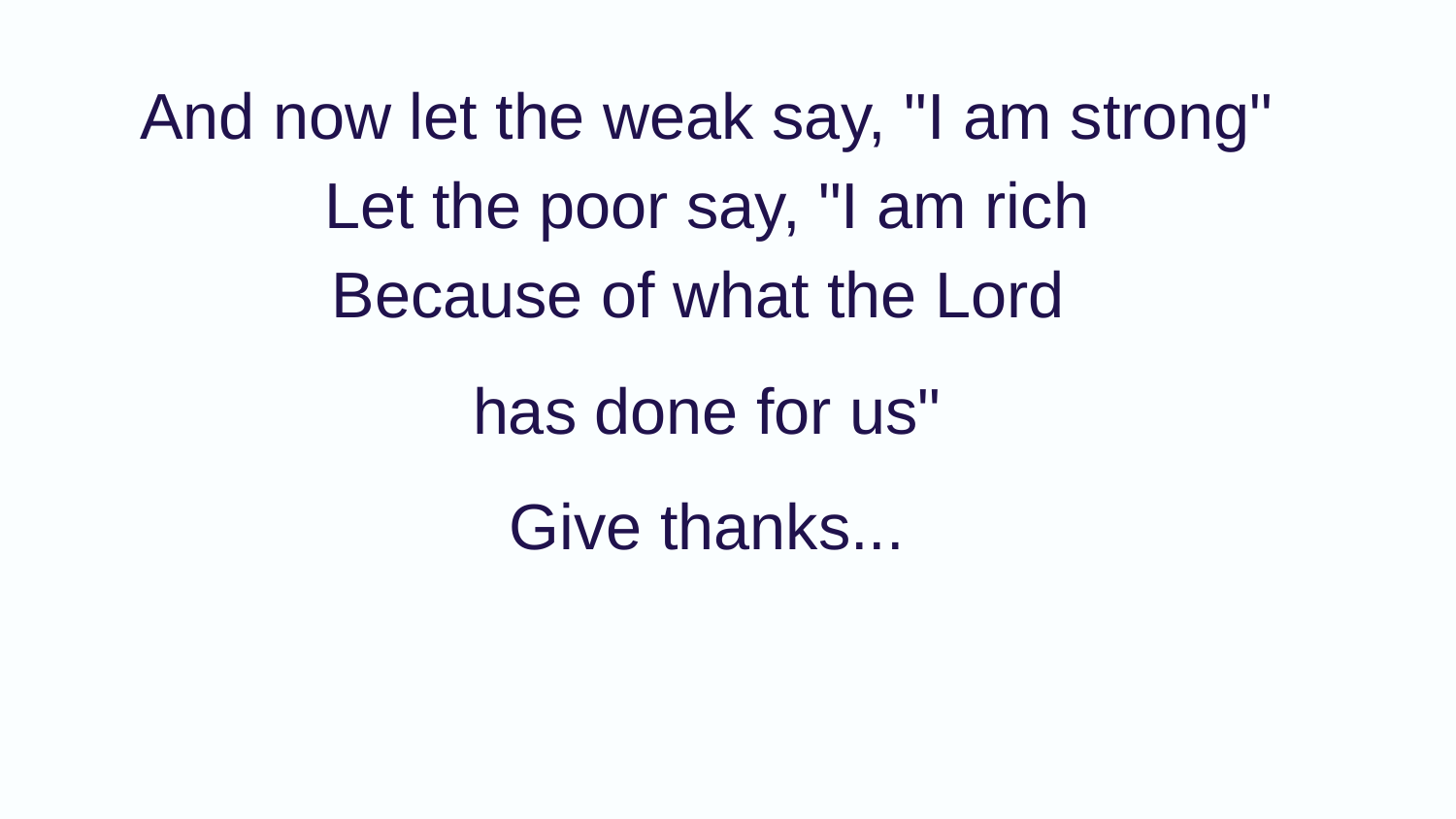

And now let the weak say, "I am strong"
Let the poor say, "I am rich
Because of what the Lord
has done for us"
Give thanks...